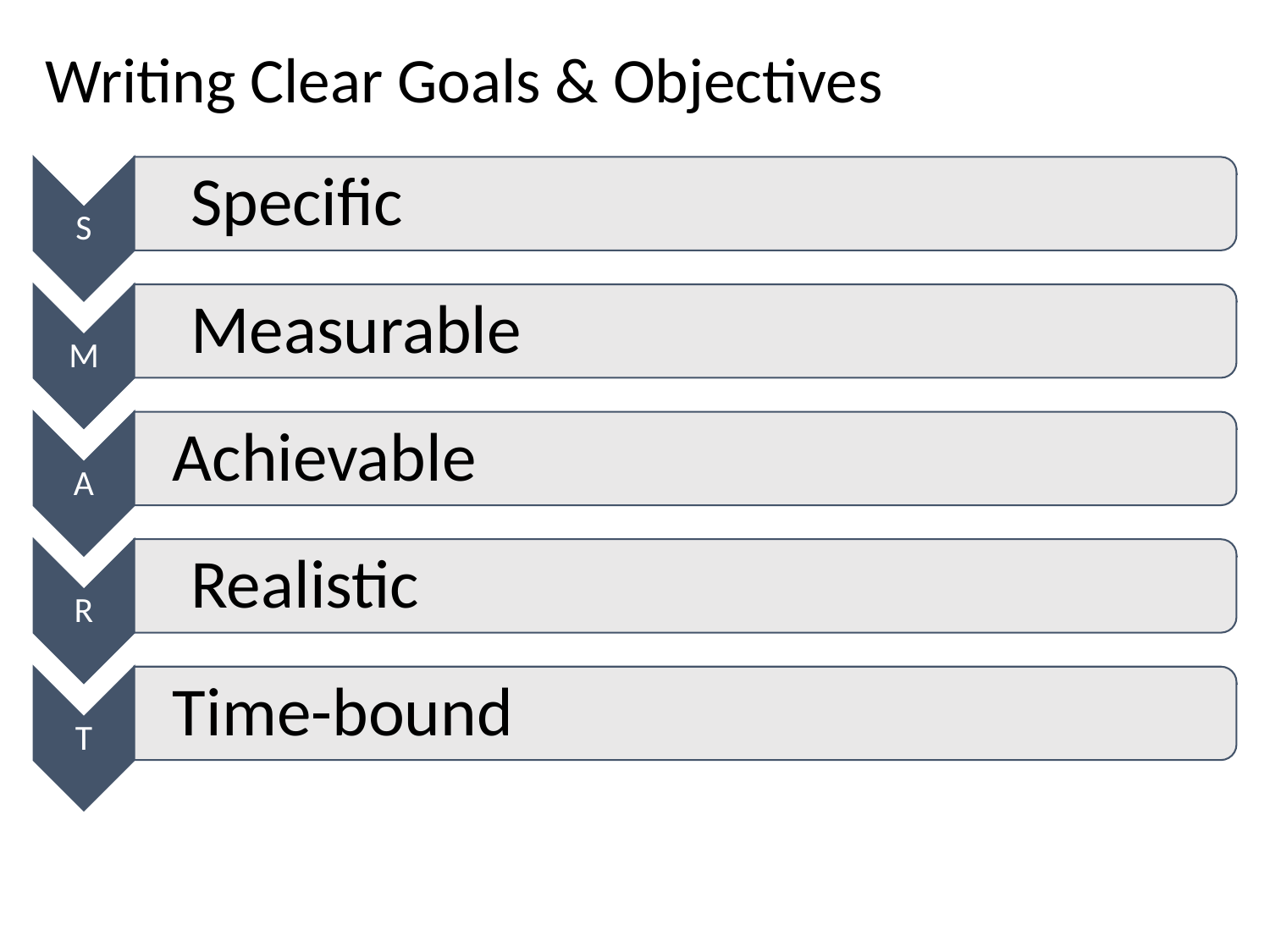

# Writing Clear Goals & Objectives
S
Specific
M
Measurable
A
Achievable
R
Realistic
T
Time-bound